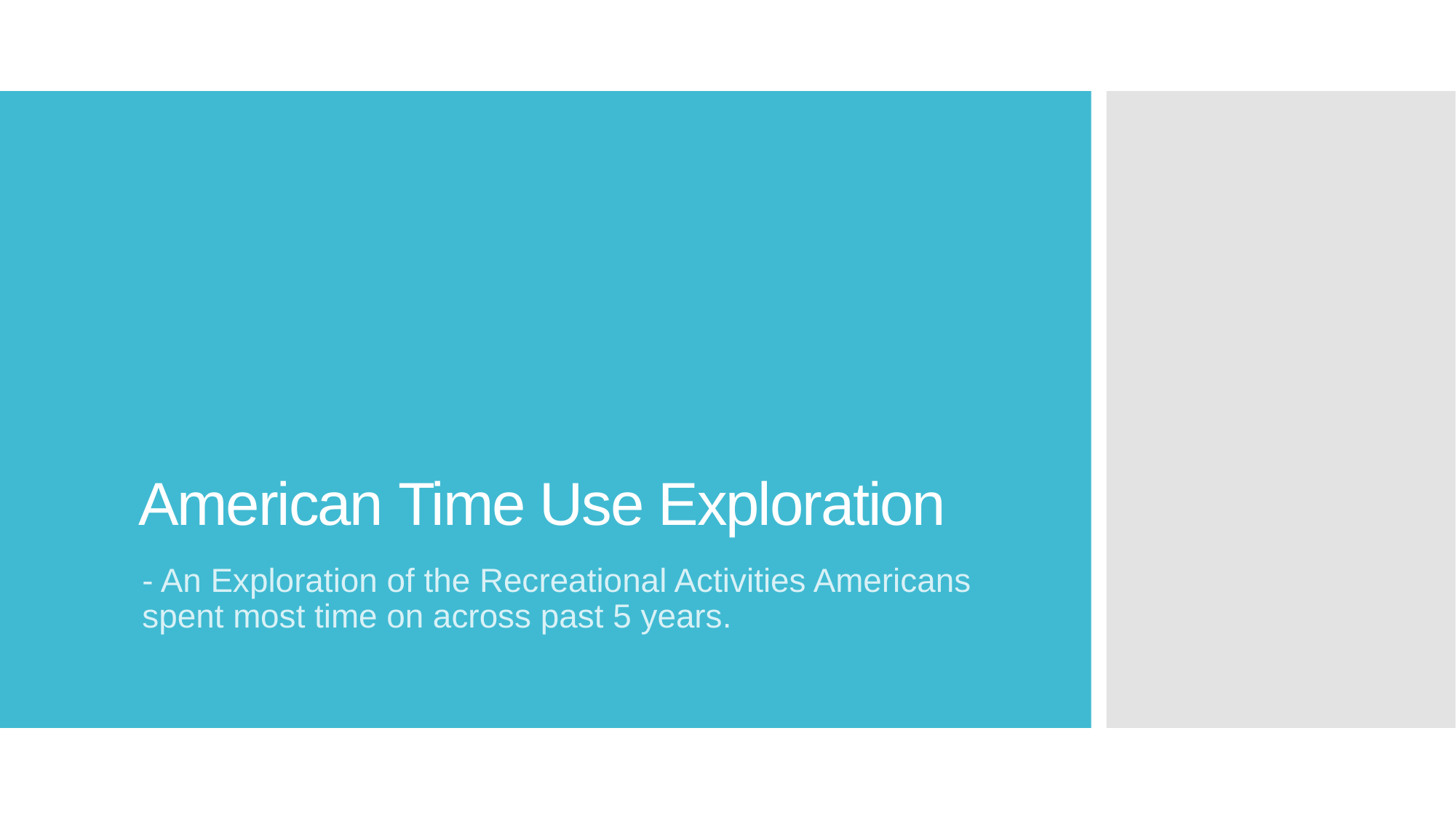

# American Time Use Exploration
- An Exploration of the Recreational Activities Americans spent most time on across past 5 years.